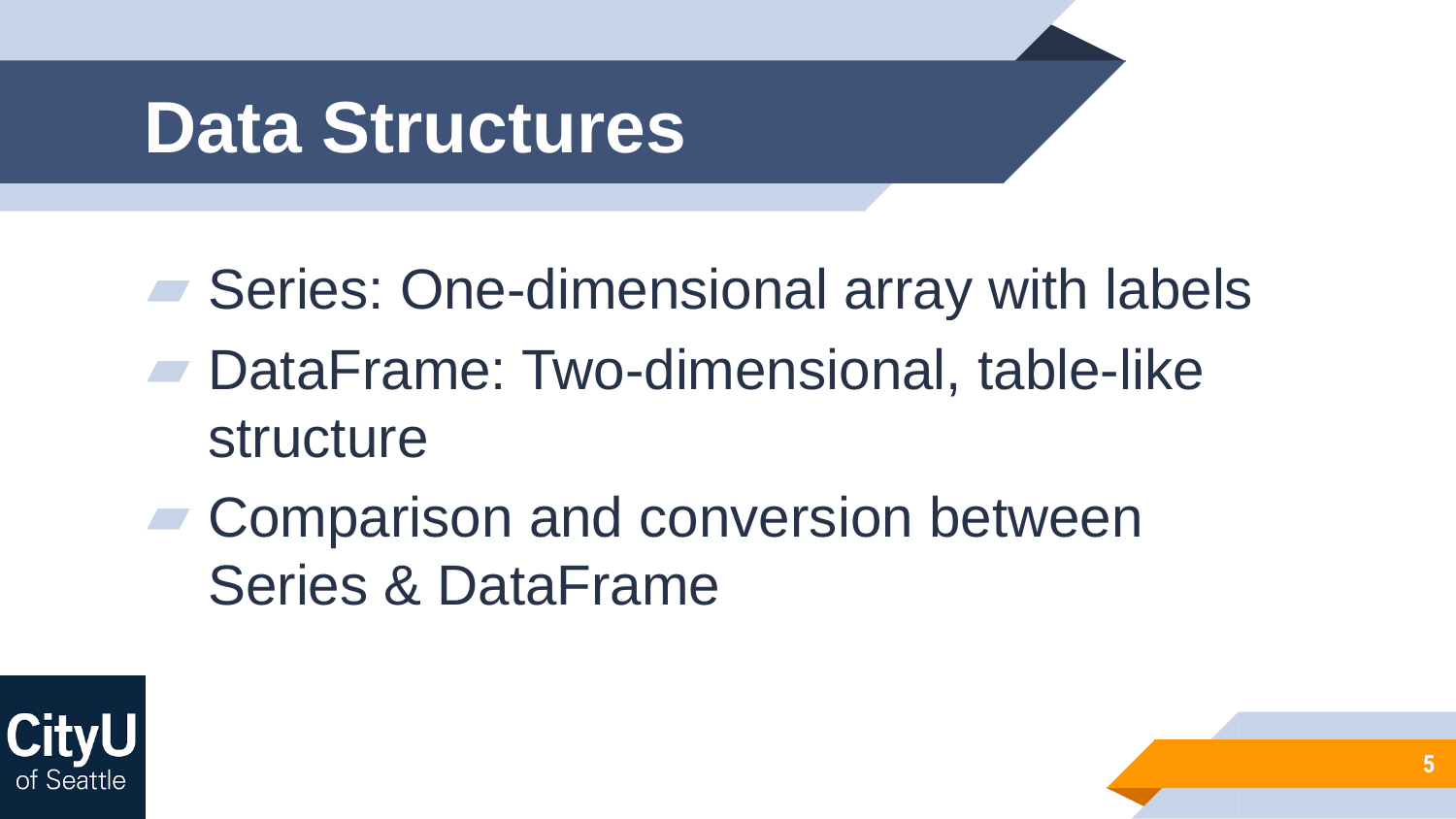

# Data Structures
Series: One-dimensional array with labels
DataFrame: Two-dimensional, table-like structure
Comparison and conversion between Series & DataFrame
5